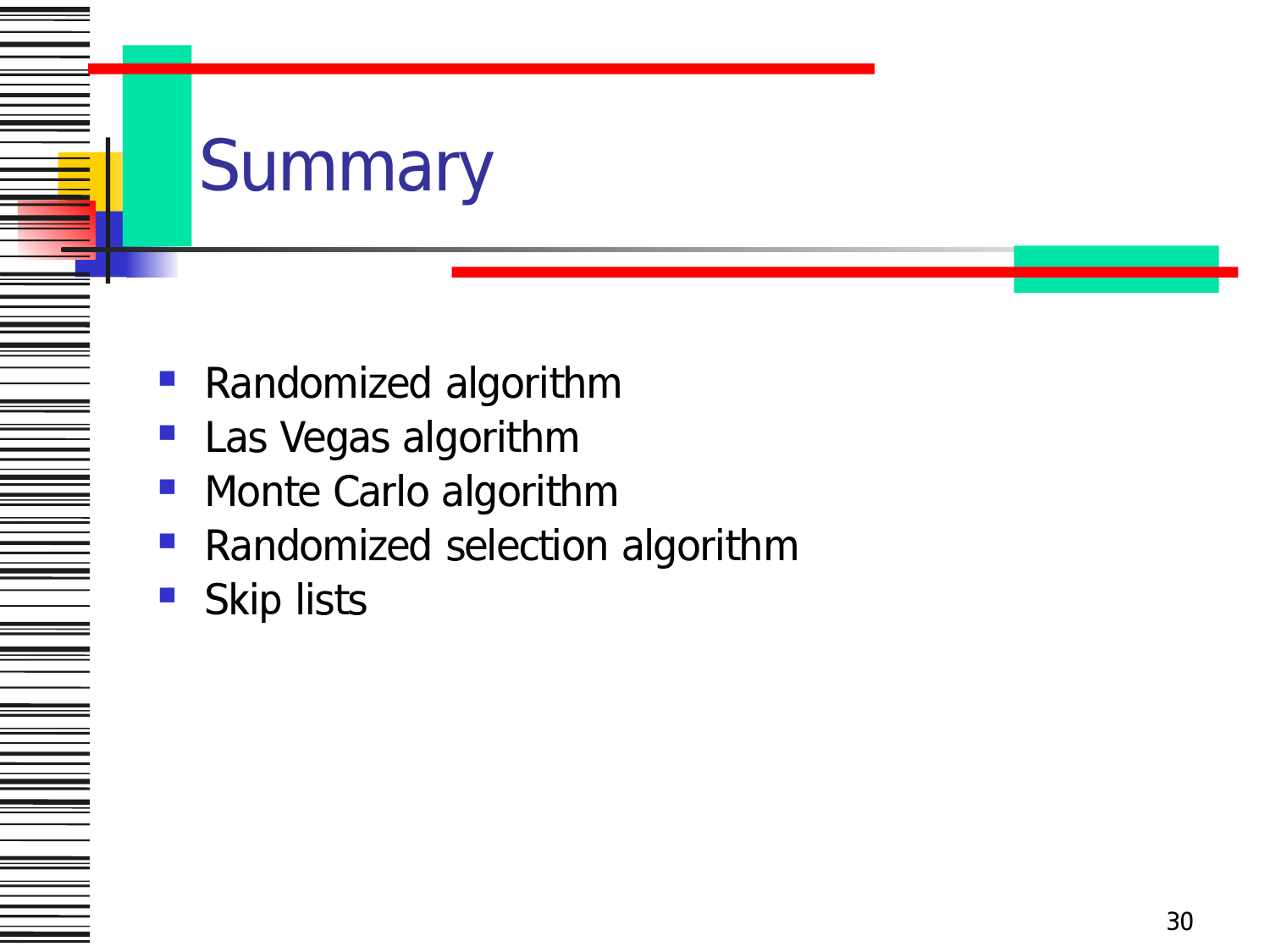

# Summary

Randomized algorithm
Las Vegas algorithm
Monte Carlo algorithm
Randomized selection algorithm
Skip lists
30